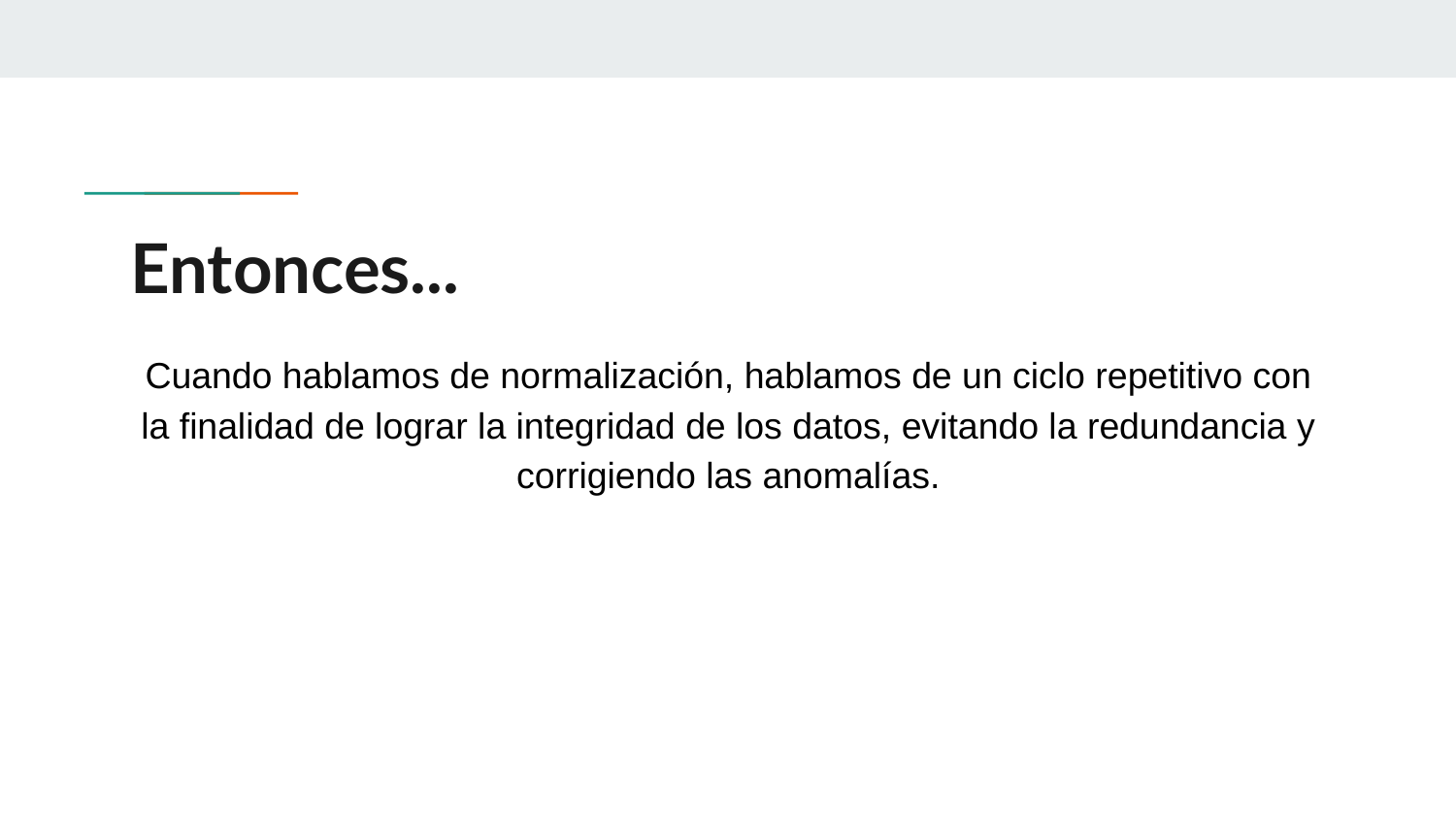

# Entonces...
Cuando hablamos de normalización, hablamos de un ciclo repetitivo con la finalidad de lograr la integridad de los datos, evitando la redundancia y corrigiendo las anomalías.